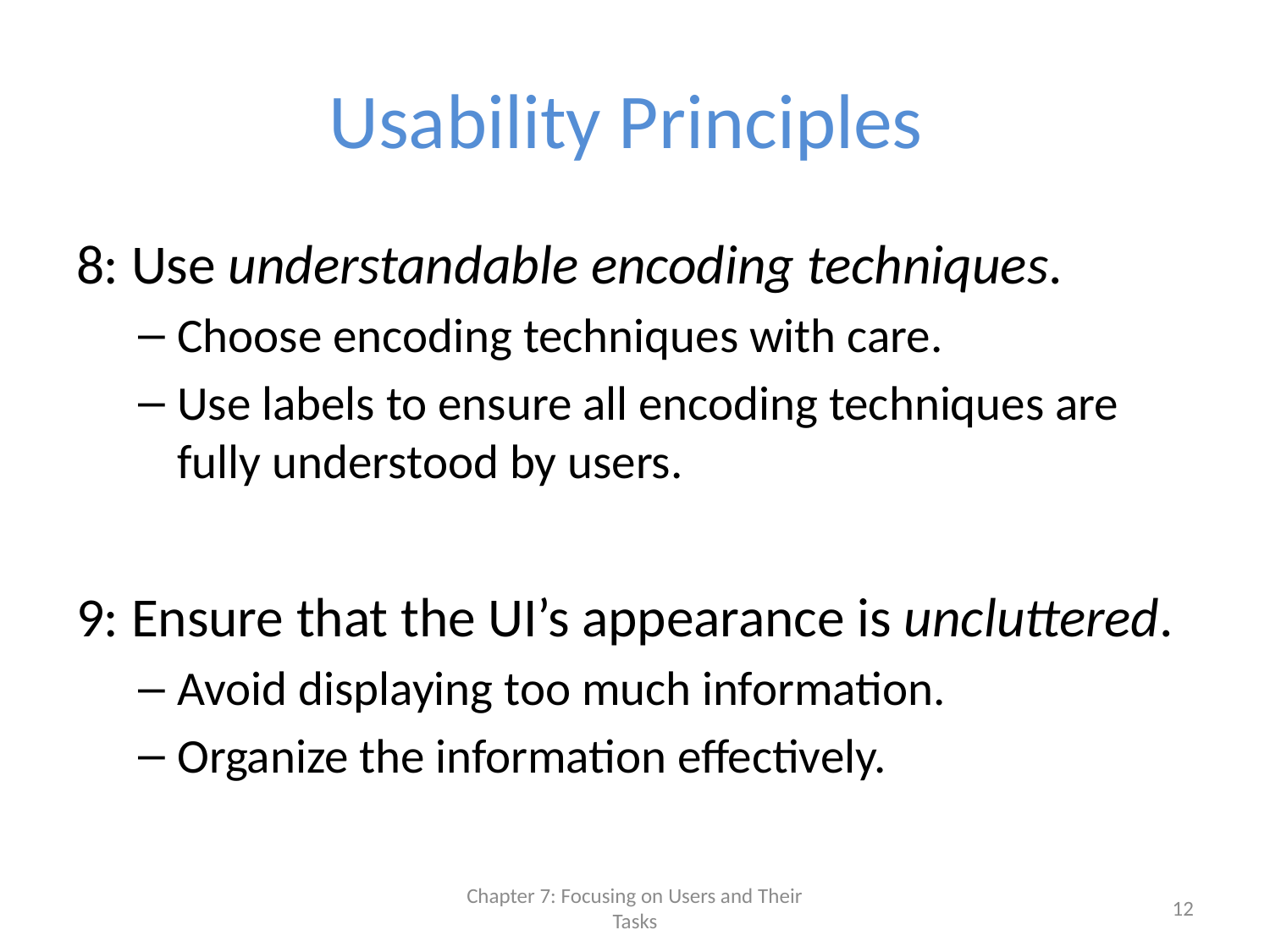

# Usability Principles
8: Use understandable encoding techniques.
Choose encoding techniques with care.
Use labels to ensure all encoding techniques are fully understood by users.

9: Ensure that the UI’s appearance is uncluttered.
Avoid displaying too much information.
Organize the information effectively.

Chapter 7: Focusing on Users and Their Tasks
12